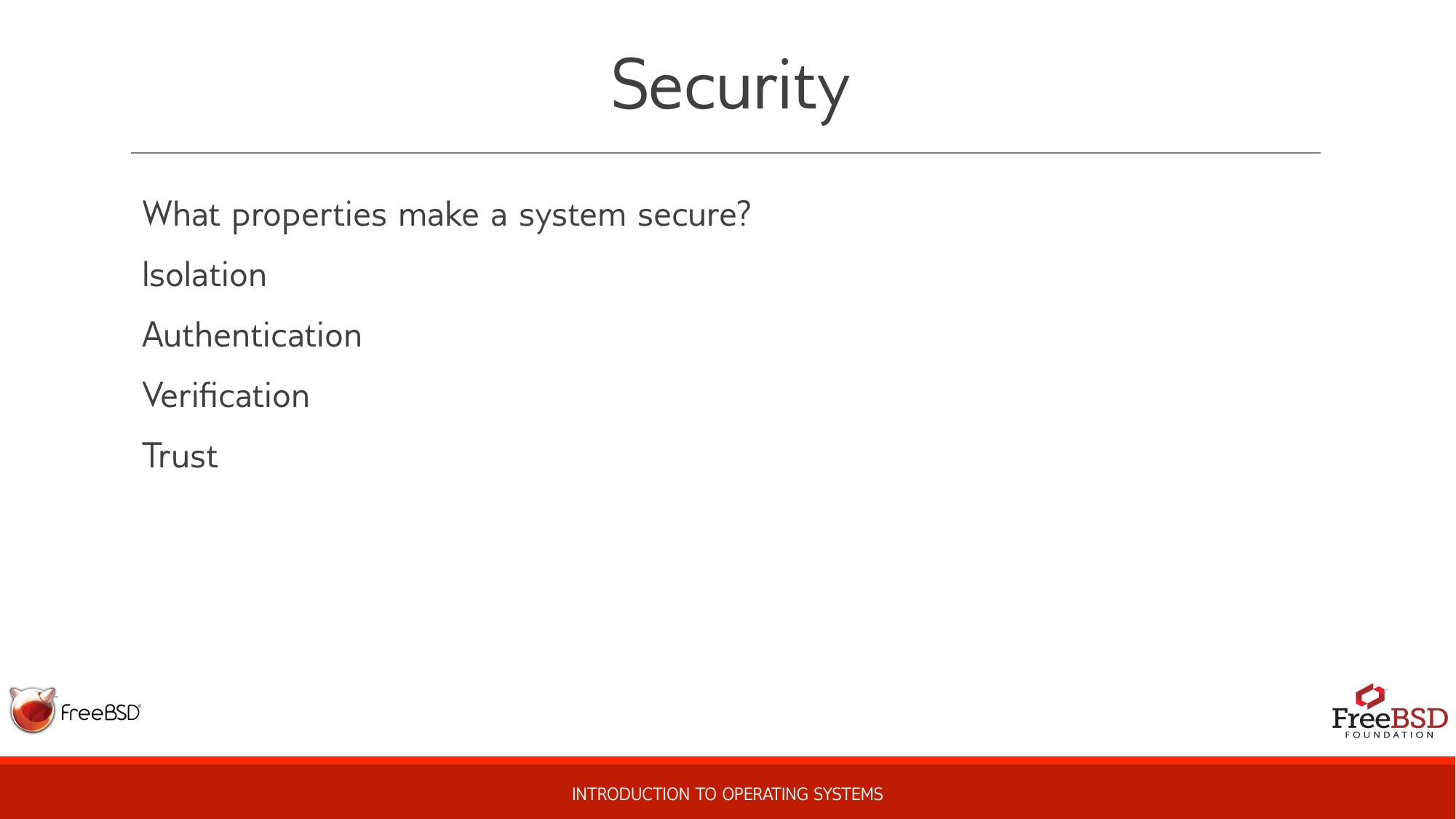

# Security
What properties make a system secure?
Isolation
Authentication
Verification
Trust
Introduction to Operating Systems